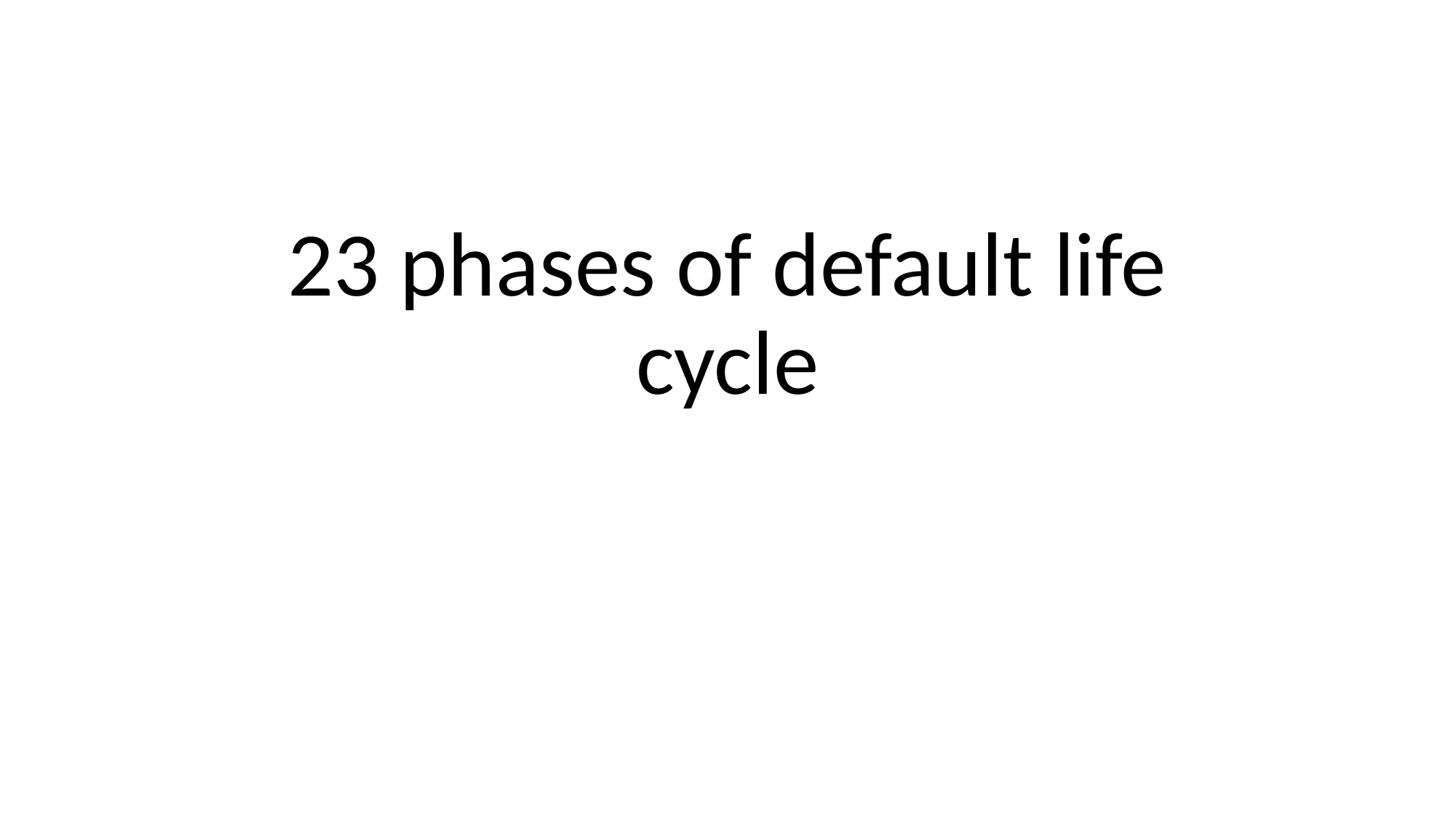

# 23 phases of default life cycle